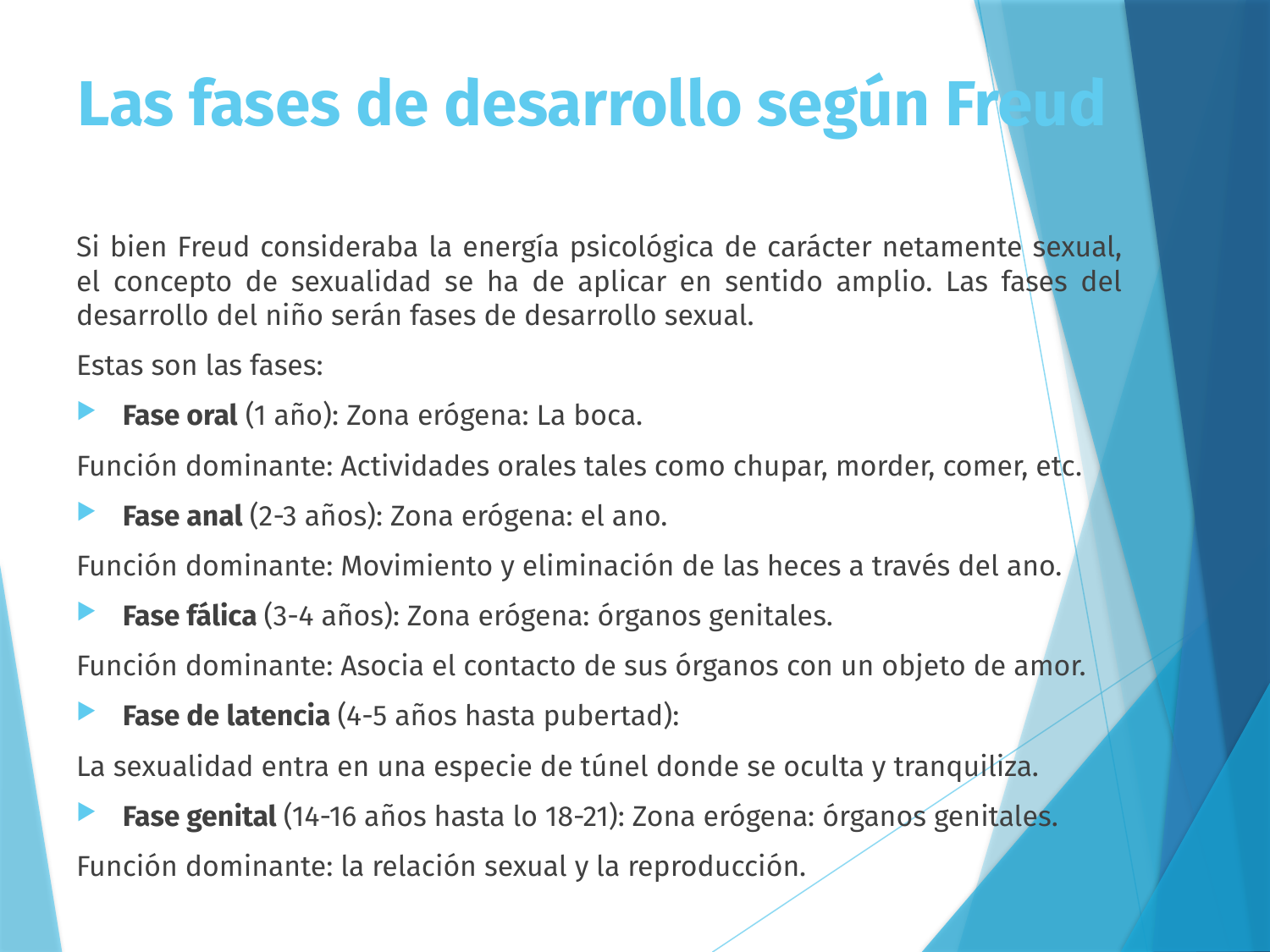

# Las fases de desarrollo según Freud
Si bien Freud consideraba la energía psicológica de carácter netamente sexual, el concepto de sexualidad se ha de aplicar en sentido amplio. Las fases del desarrollo del niño serán fases de desarrollo sexual.
Estas son las fases:
Fase oral (1 año): Zona erógena: La boca.
Función dominante: Actividades orales tales como chupar, morder, comer, etc.
Fase anal (2-3 años): Zona erógena: el ano.
Función dominante: Movimiento y eliminación de las heces a través del ano.
Fase fálica (3-4 años): Zona erógena: órganos genitales.
Función dominante: Asocia el contacto de sus órganos con un objeto de amor.
Fase de latencia (4-5 años hasta pubertad):
La sexualidad entra en una especie de túnel donde se oculta y tranquiliza.
Fase genital (14-16 años hasta lo 18-21): Zona erógena: órganos genitales.
Función dominante: la relación sexual y la reproducción.